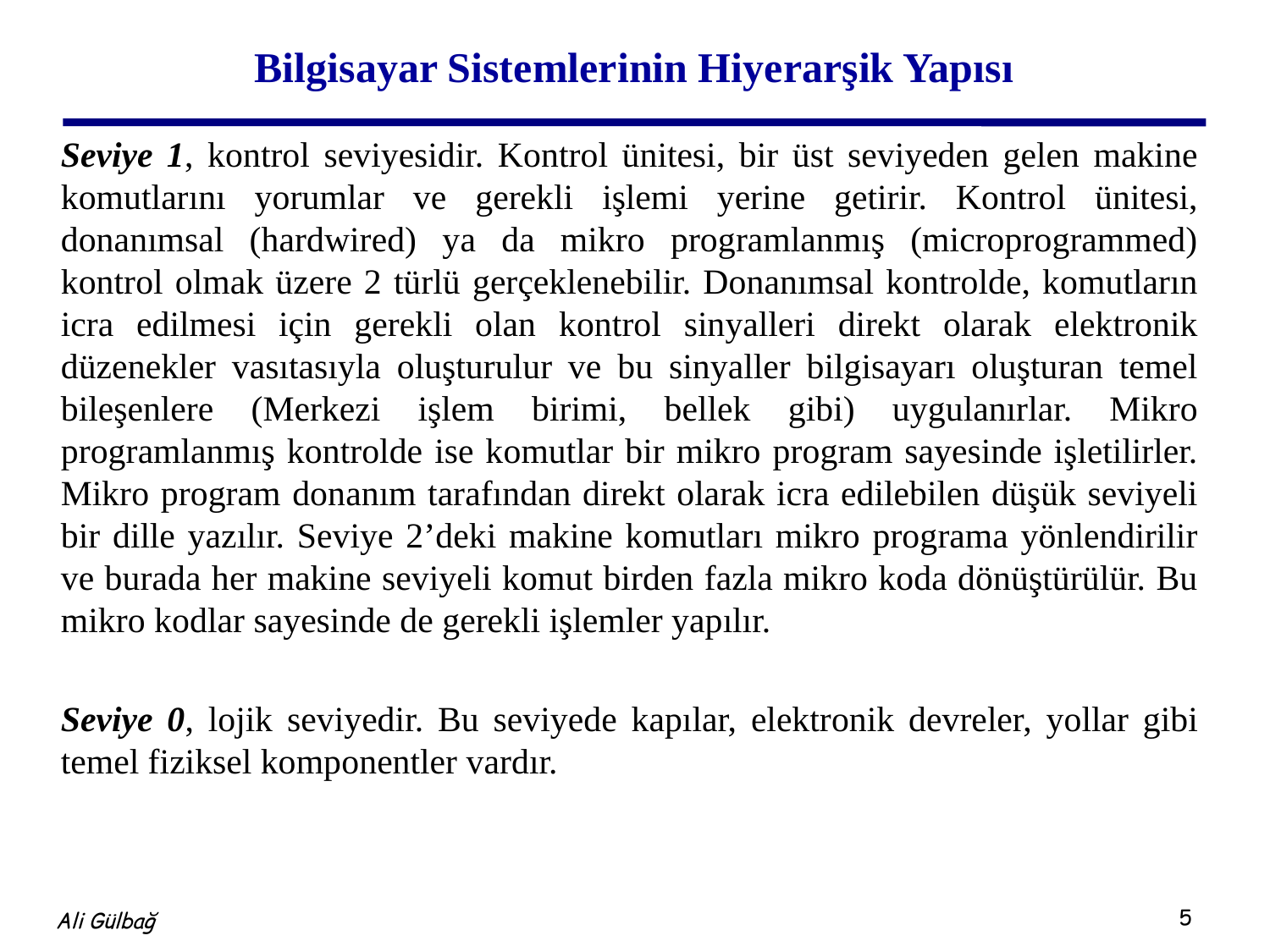

# Bilgisayar Sistemlerinin Hiyerarşik Yapısı
Seviye 1, kontrol seviyesidir. Kontrol ünitesi, bir üst seviyeden gelen makine komutlarını yorumlar ve gerekli işlemi yerine getirir. Kontrol ünitesi, donanımsal (hardwired) ya da mikro programlanmış (microprogrammed) kontrol olmak üzere 2 türlü gerçeklenebilir. Donanımsal kontrolde, komutların icra edilmesi için gerekli olan kontrol sinyalleri direkt olarak elektronik düzenekler vasıtasıyla oluşturulur ve bu sinyaller bilgisayarı oluşturan temel bileşenlere (Merkezi işlem birimi, bellek gibi) uygulanırlar. Mikro programlanmış kontrolde ise komutlar bir mikro program sayesinde işletilirler. Mikro program donanım tarafından direkt olarak icra edilebilen düşük seviyeli bir dille yazılır. Seviye 2’deki makine komutları mikro programa yönlendirilir ve burada her makine seviyeli komut birden fazla mikro koda dönüştürülür. Bu mikro kodlar sayesinde de gerekli işlemler yapılır.

Seviye 0, lojik seviyedir. Bu seviyede kapılar, elektronik devreler, yollar gibi temel fiziksel komponentler vardır.